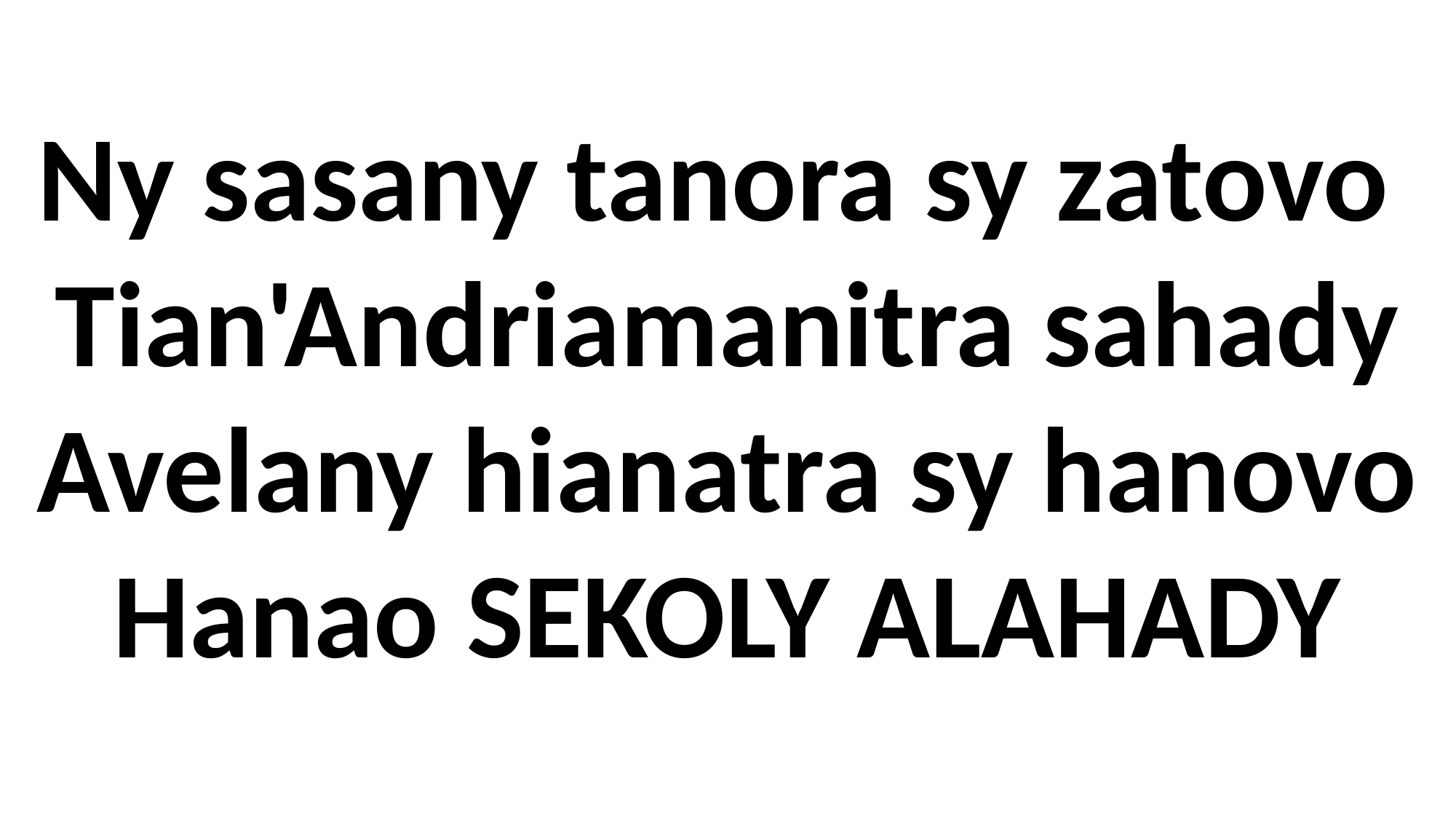

Ny sasany tanora sy zatovo
Tian'Andriamanitra sahady
Avelany hianatra sy hanovo
Hanao SEKOLY ALAHADY